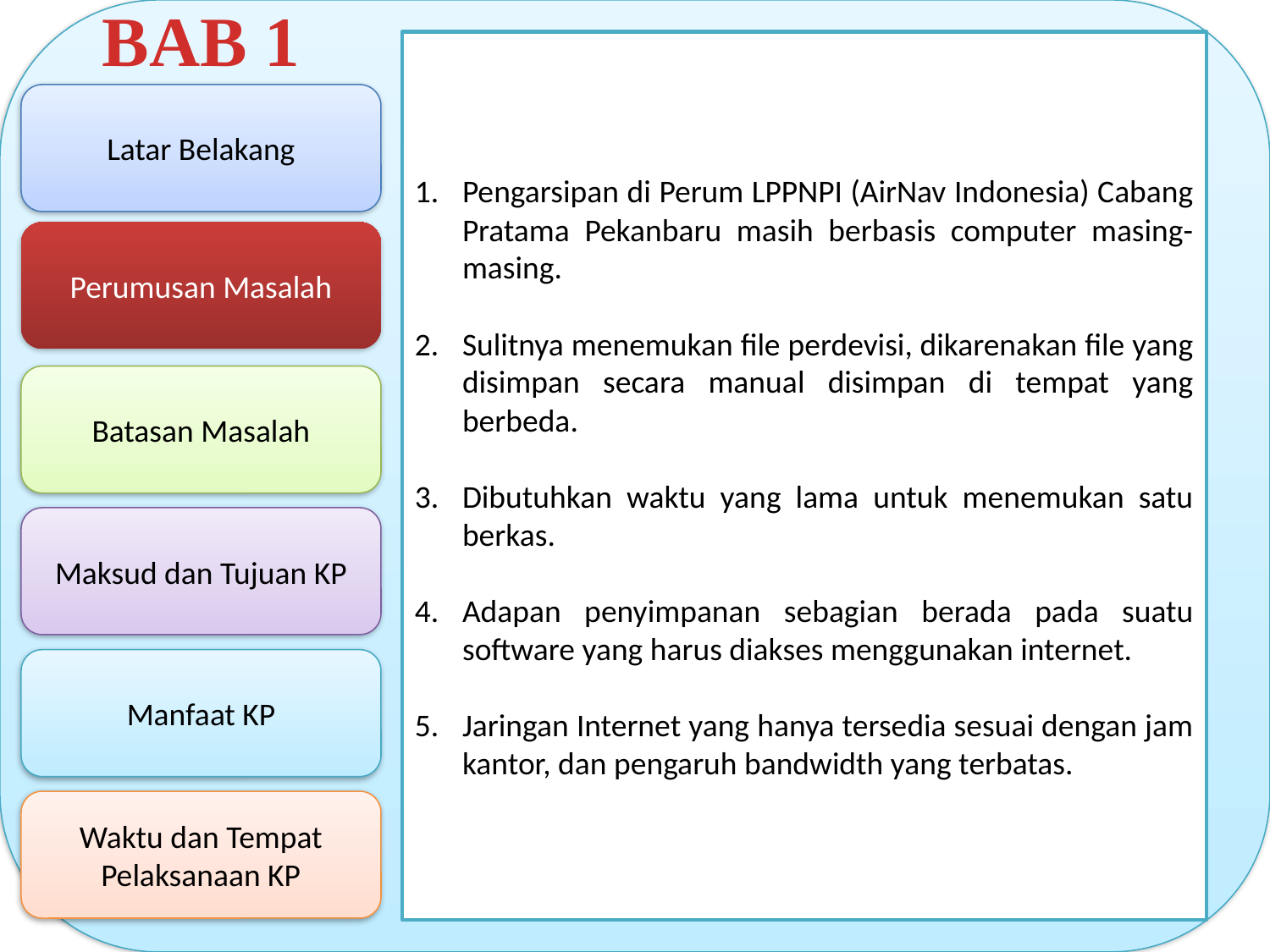

BAB 1
Pengarsipan di Perum LPPNPI (AirNav Indonesia) Cabang Pratama Pekanbaru masih berbasis computer masing-masing.

Sulitnya menemukan file perdevisi, dikarenakan file yang disimpan secara manual disimpan di tempat yang berbeda.

Dibutuhkan waktu yang lama untuk menemukan satu berkas.

Adapan penyimpanan sebagian berada pada suatu software yang harus diakses menggunakan internet.

Jaringan Internet yang hanya tersedia sesuai dengan jam kantor, dan pengaruh bandwidth yang terbatas.
Latar Belakang
Perumusan Masalah
Batasan Masalah
Maksud dan Tujuan KP
Manfaat KP
Waktu dan Tempat Pelaksanaan KP